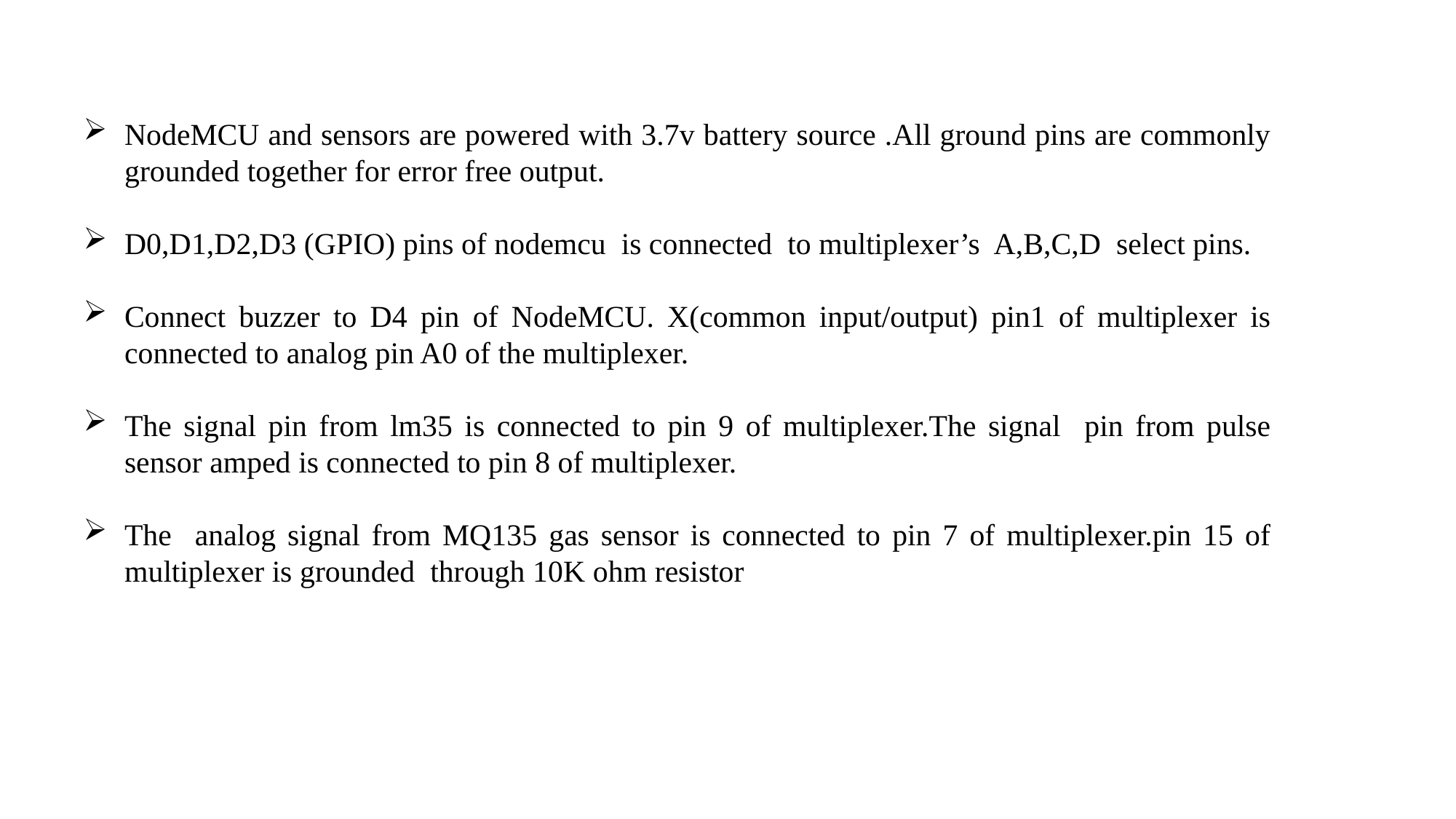

NodeMCU and sensors are powered with 3.7v battery source .All ground pins are commonly grounded together for error free output.

D0,D1,D2,D3 (GPIO) pins of nodemcu  is connected  to multiplexer’s  A,B,C,D  select pins.

Connect buzzer to D4 pin of NodeMCU. X(common input/output) pin1 of multiplexer is connected to analog pin A0 of the multiplexer.

The signal pin from lm35 is connected to pin 9 of multiplexer.The signal  pin from pulse sensor amped is connected to pin 8 of multiplexer.

The  analog signal from MQ135 gas sensor is connected to pin 7 of multiplexer.pin 15 of multiplexer is grounded  through 10K ohm resistor